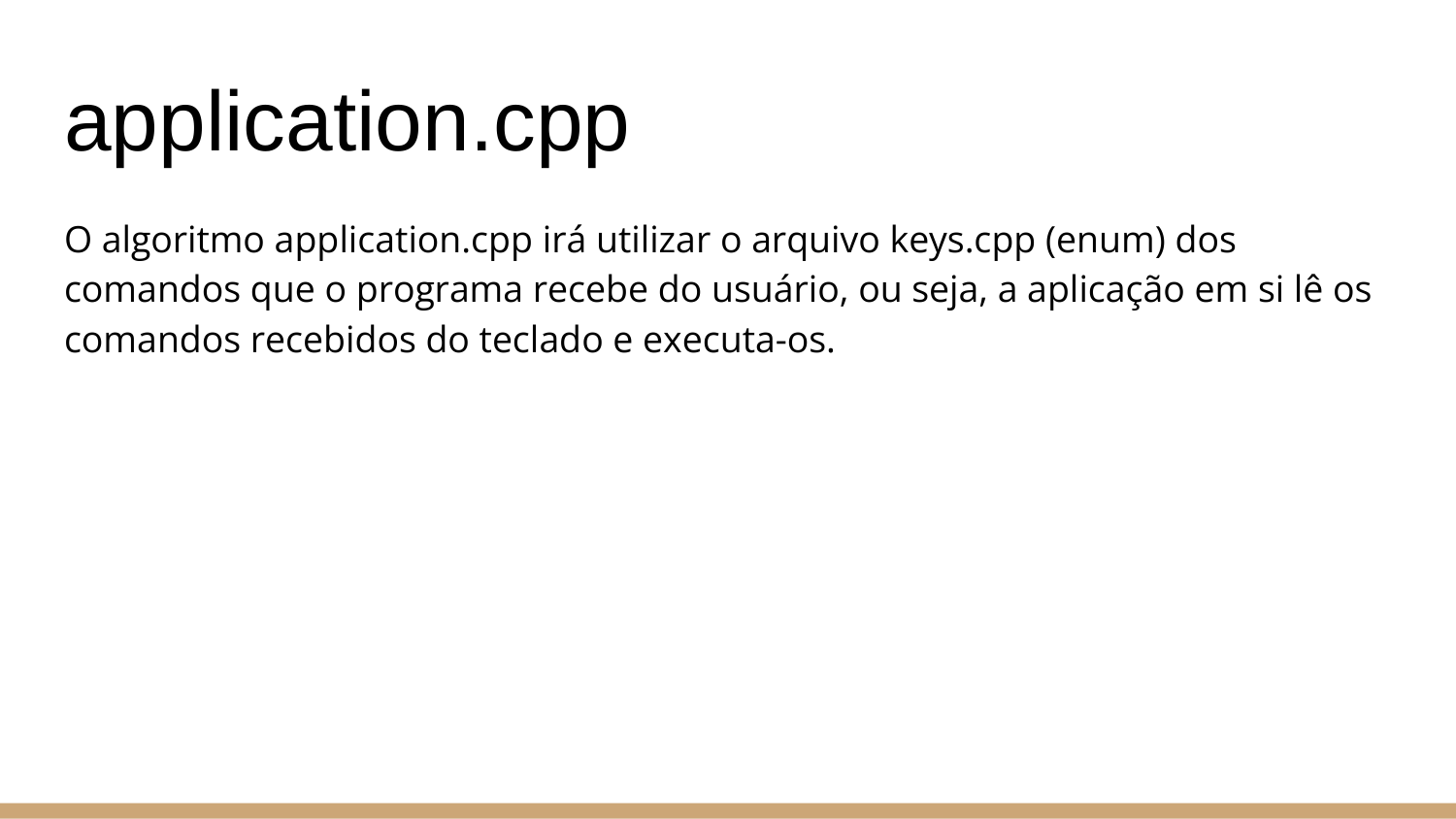

# application.cpp
O algoritmo application.cpp irá utilizar o arquivo keys.cpp (enum) dos comandos que o programa recebe do usuário, ou seja, a aplicação em si lê os comandos recebidos do teclado e executa-os.